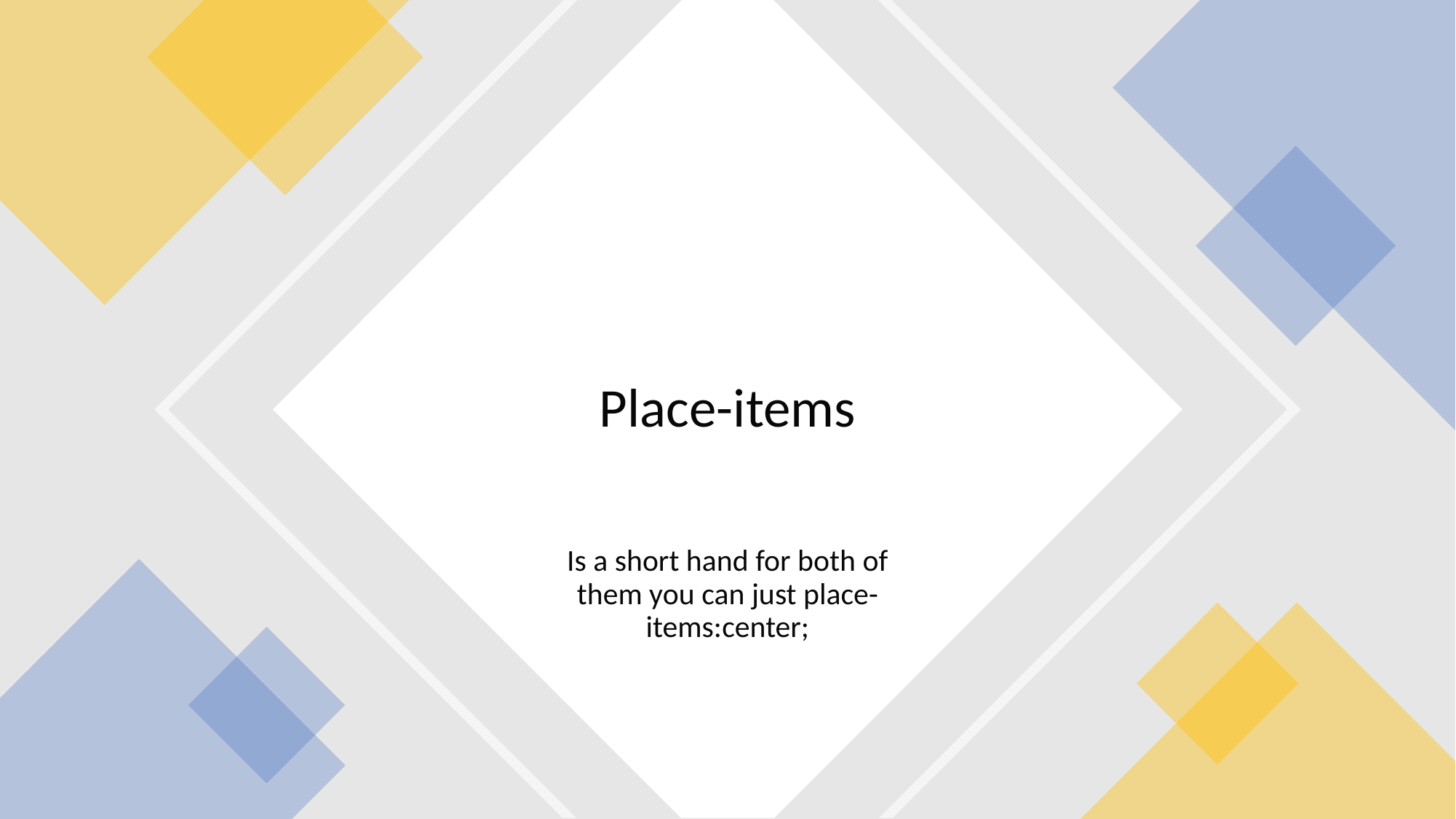

# Place-items
Is a short hand for both of them you can just place-items:center;